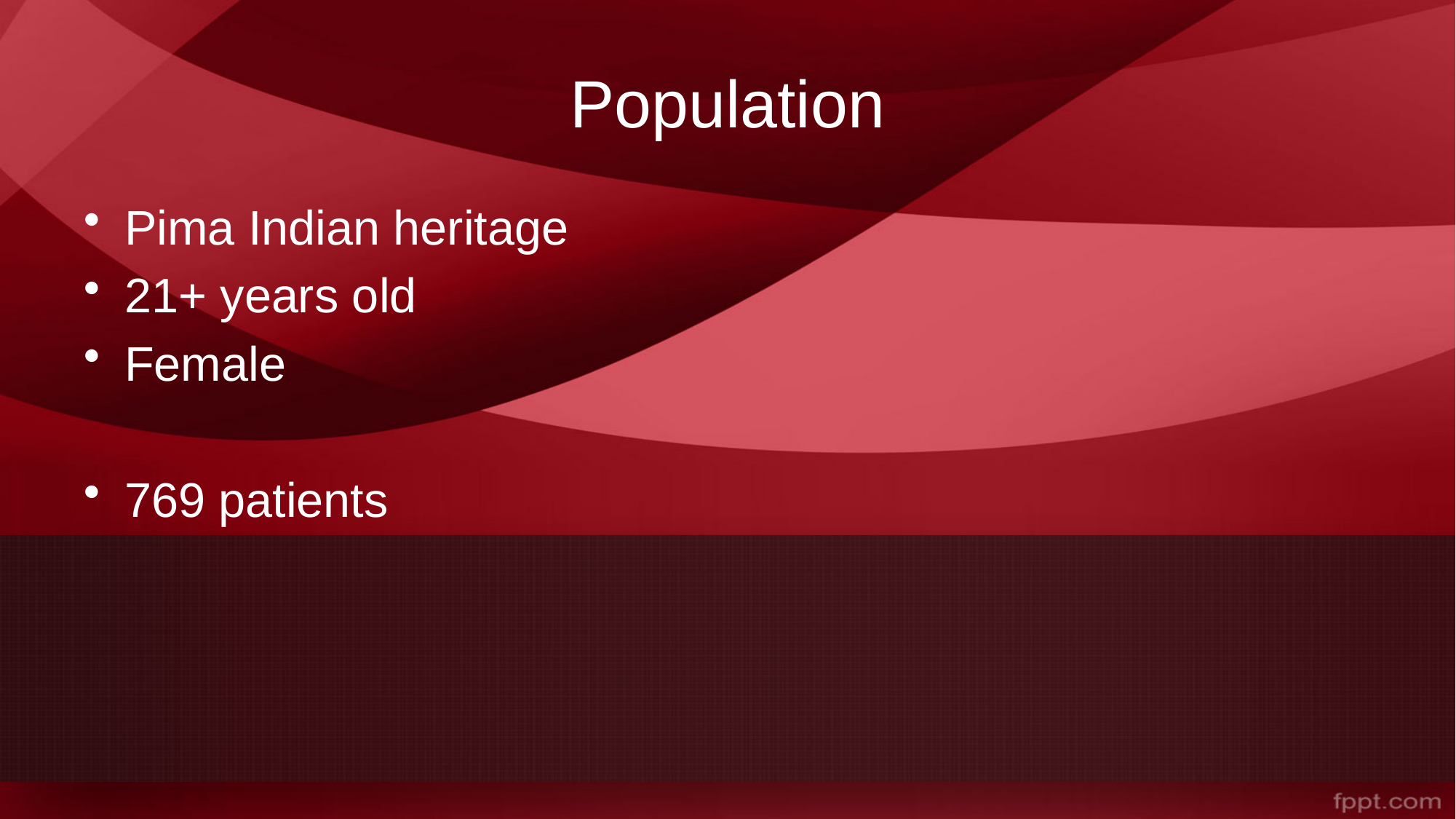

# Population
Pima Indian heritage
21+ years old
Female

769 patients